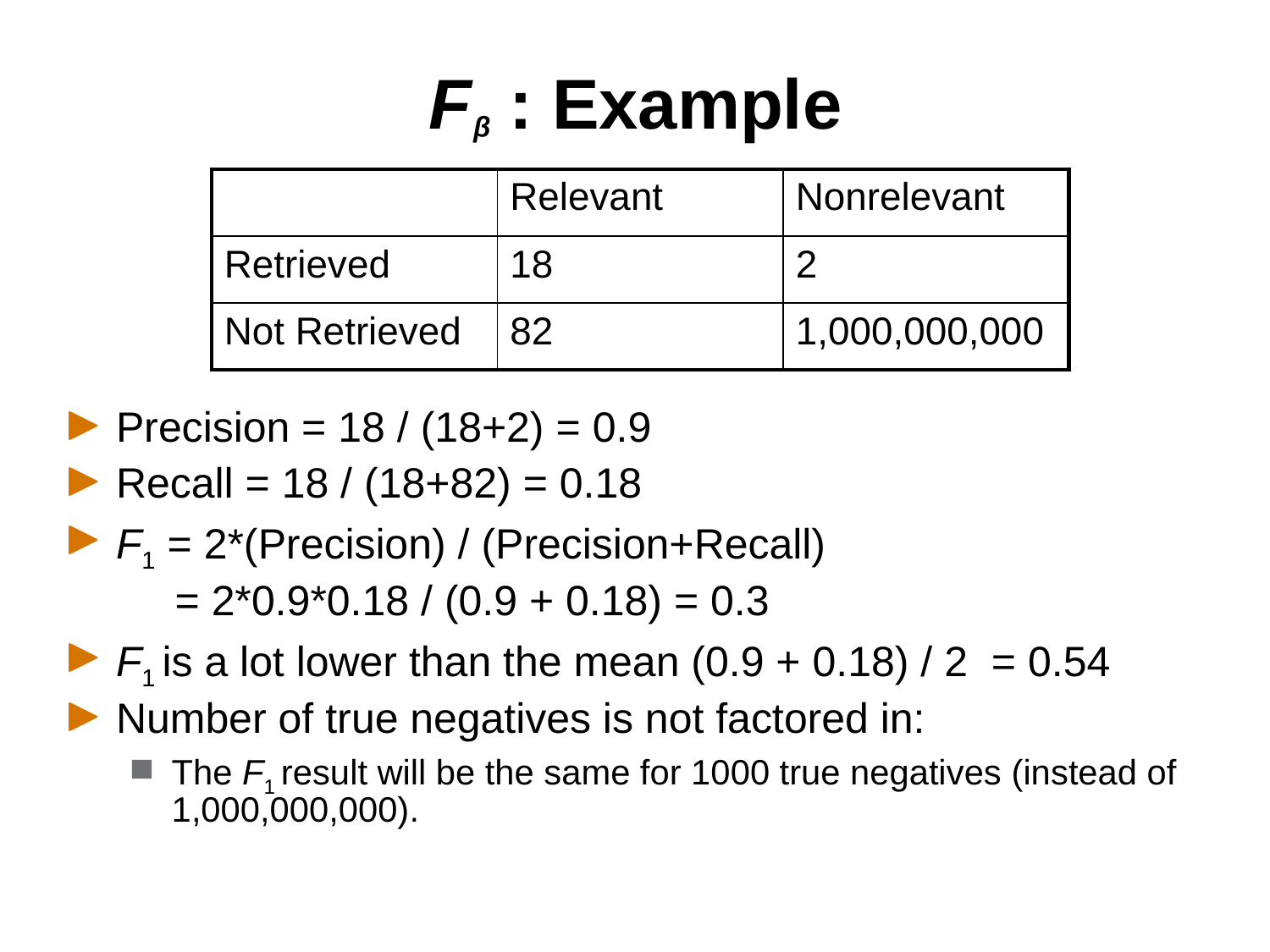

# Fᵝ : Example
|  | Relevant | Nonrelevant |
| --- | --- | --- |
| Retrieved | 18 | 2 |
| Not Retrieved | 82 | 1,000,000,000 |

Precision = 18 / (18+2) = 0.9
Recall = 18 / (18+82) = 0.18
F1 = 2*(Precision) / (Precision+Recall)
         = 2*0.9*0.18 / (0.9 + 0.18) = 0.3
F1 is a lot lower than the mean (0.9 + 0.18) / 2  = 0.54
Number of true negatives is not factored in:
The F1 result will be the same for 1000 true negatives (instead of 1,000,000,000).